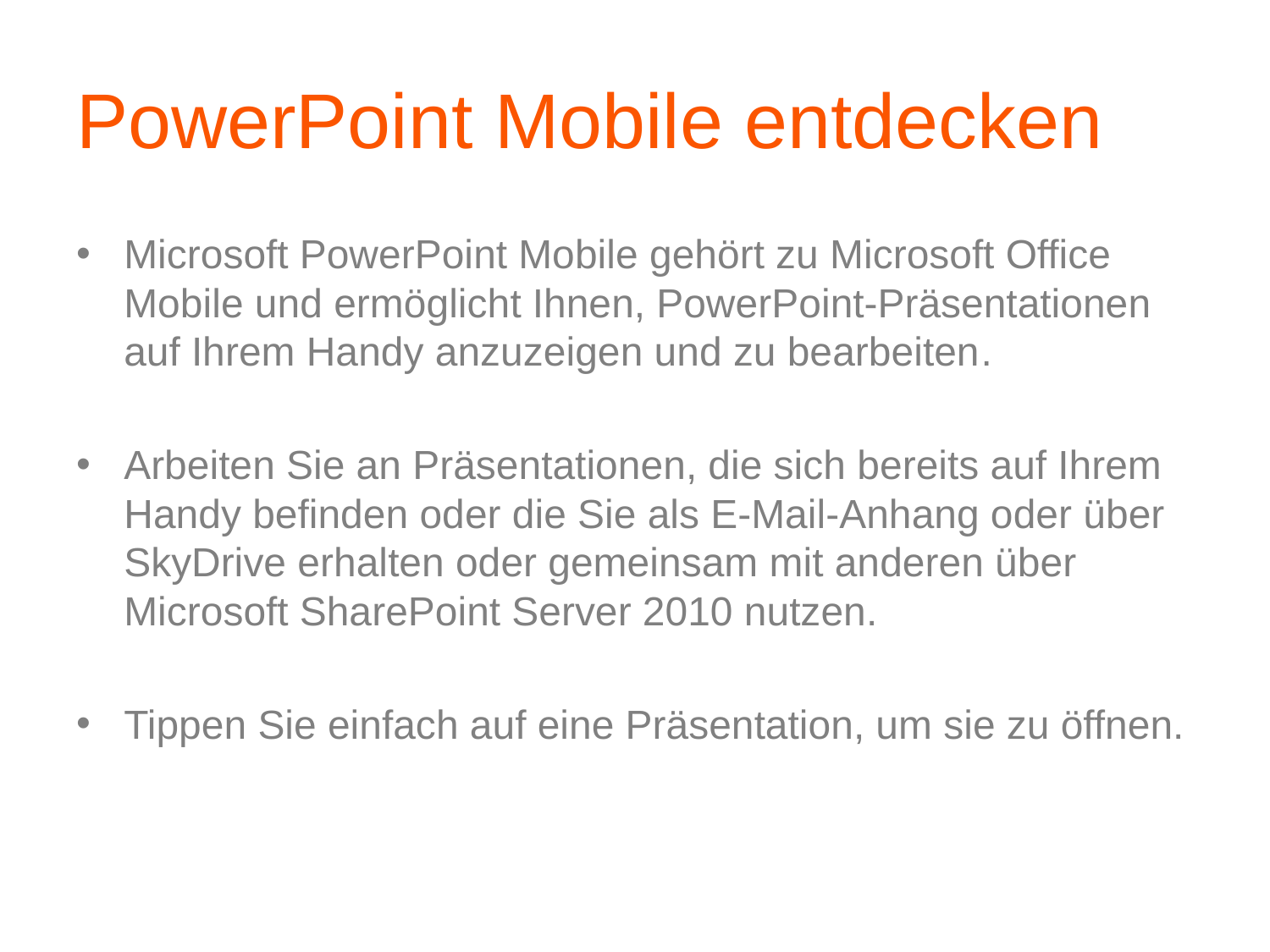

# PowerPoint Mobile entdecken
Microsoft PowerPoint Mobile gehört zu Microsoft Office Mobile und ermöglicht Ihnen, PowerPoint-Präsentationen auf Ihrem Handy anzuzeigen und zu bearbeiten.

Arbeiten Sie an Präsentationen, die sich bereits auf Ihrem Handy befinden oder die Sie als E-Mail-Anhang oder über SkyDrive erhalten oder gemeinsam mit anderen über Microsoft SharePoint Server 2010 nutzen.

Tippen Sie einfach auf eine Präsentation, um sie zu öffnen.